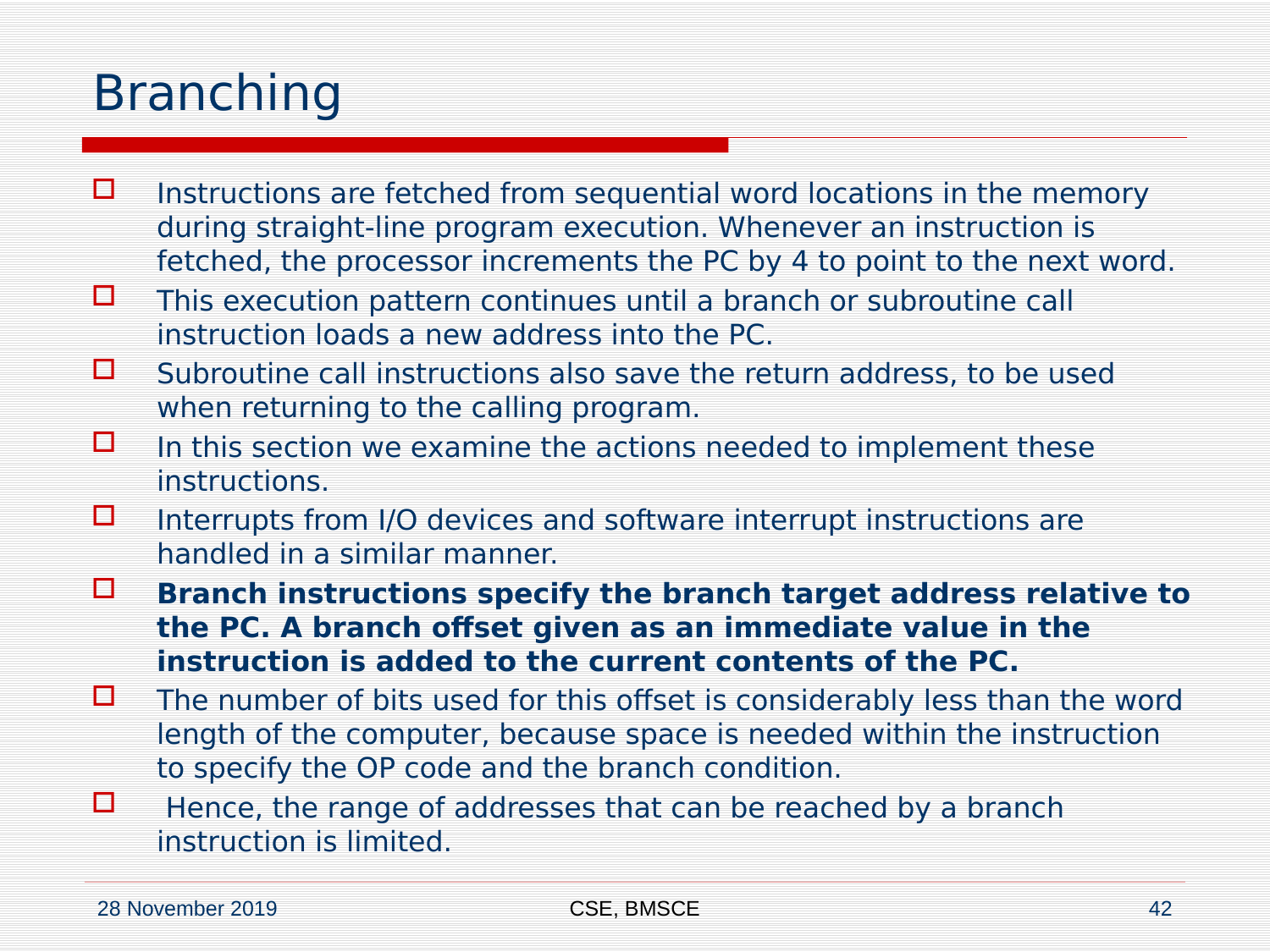

# Branching
Instructions are fetched from sequential word locations in the memory during straight-line program execution. Whenever an instruction is fetched, the processor increments the PC by 4 to point to the next word.
This execution pattern continues until a branch or subroutine call instruction loads a new address into the PC.
Subroutine call instructions also save the return address, to be used when returning to the calling program.
In this section we examine the actions needed to implement these instructions.
Interrupts from I/O devices and software interrupt instructions are handled in a similar manner.
Branch instructions specify the branch target address relative to the PC. A branch offset given as an immediate value in the instruction is added to the current contents of the PC.
The number of bits used for this offset is considerably less than the word length of the computer, because space is needed within the instruction to specify the OP code and the branch condition.
 Hence, the range of addresses that can be reached by a branch  instruction is limited.
CSE, BMSCE
42
28 November 2019